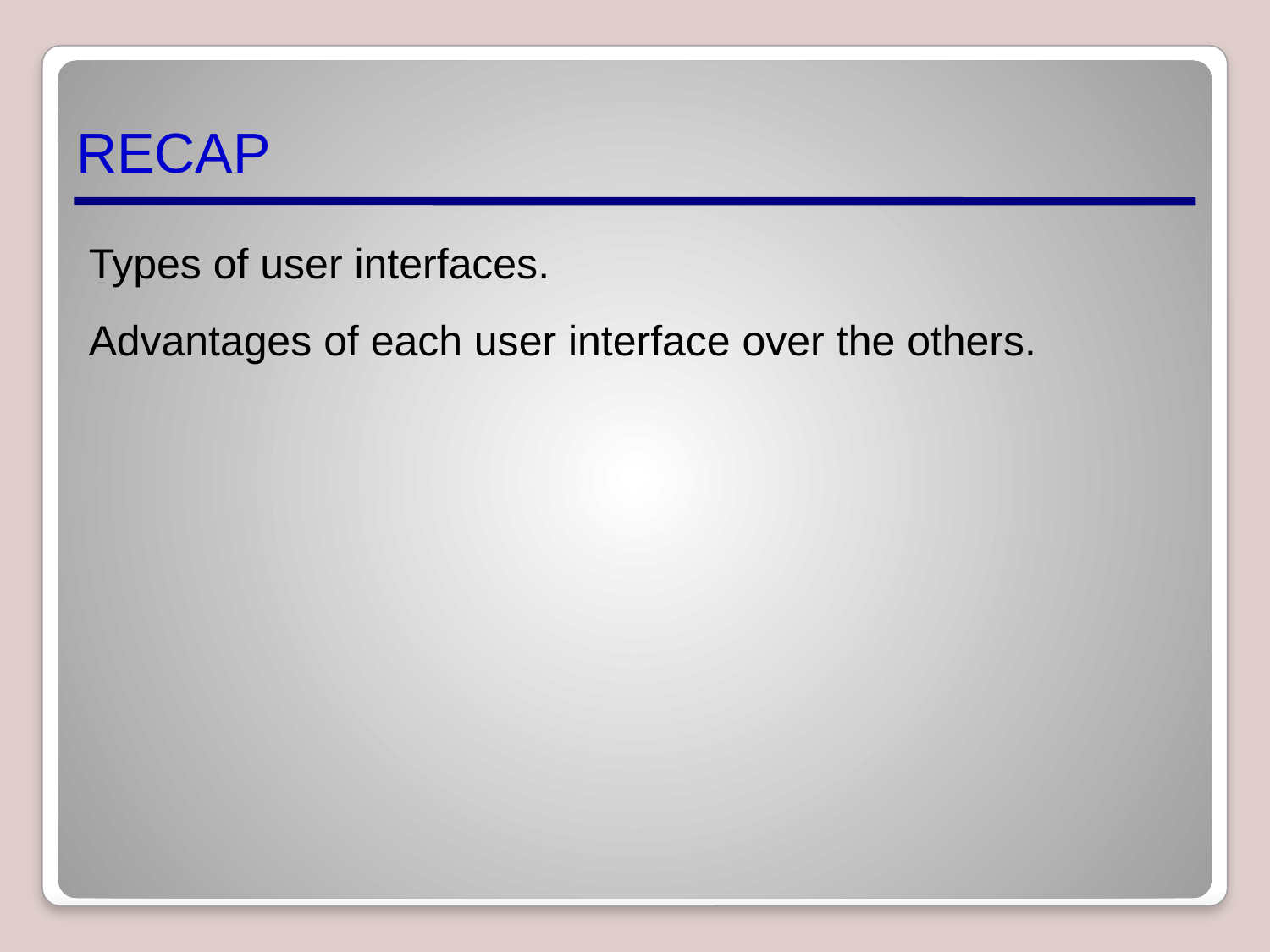

# RECAP

Types of user interfaces.
Advantages of each user interface over the others.